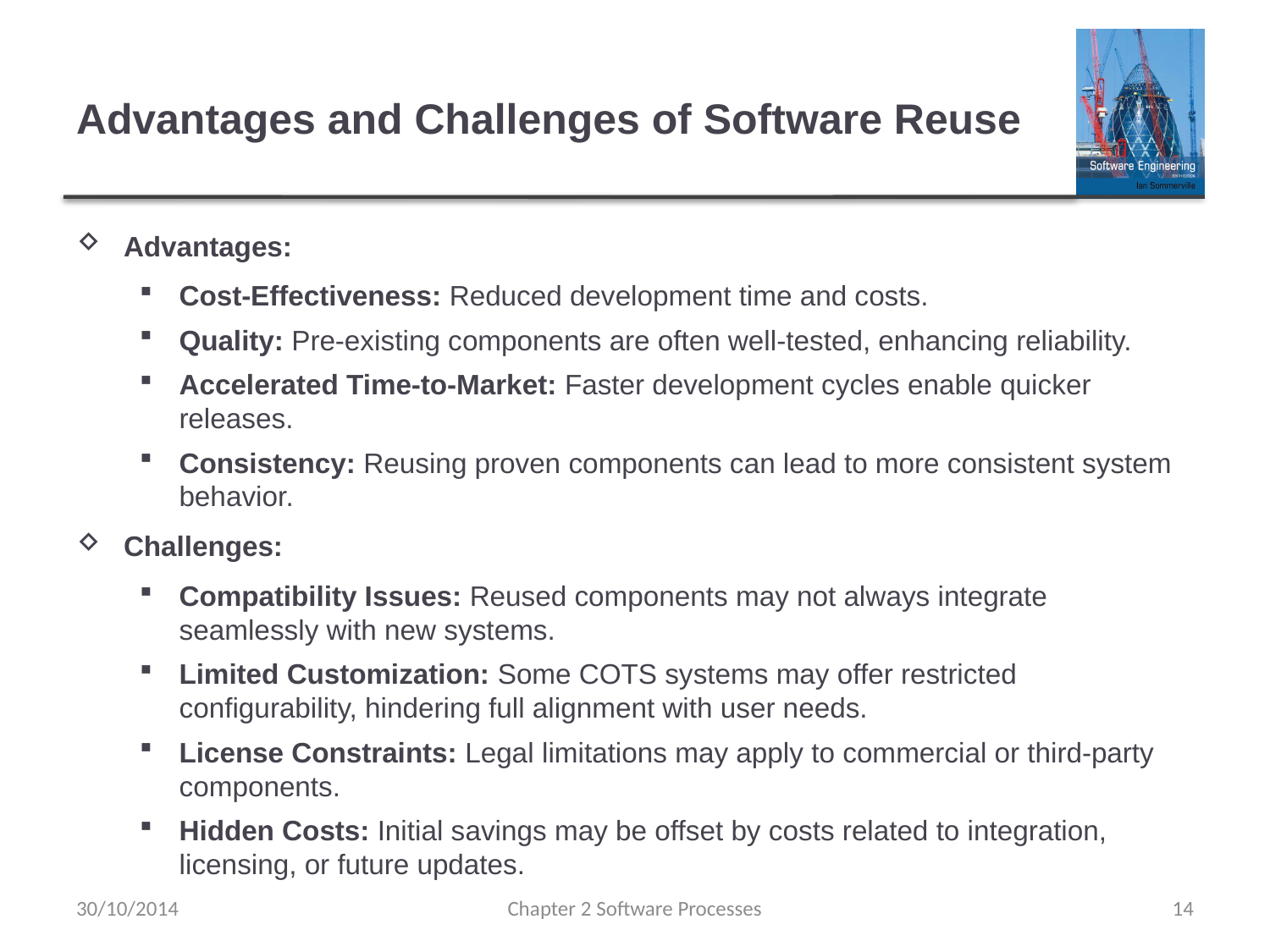

# Advantages and Challenges of Software Reuse
Advantages:
Cost-Effectiveness: Reduced development time and costs.
Quality: Pre-existing components are often well-tested, enhancing reliability.
Accelerated Time-to-Market: Faster development cycles enable quicker releases.
Consistency: Reusing proven components can lead to more consistent system behavior.
Challenges:
Compatibility Issues: Reused components may not always integrate seamlessly with new systems.
Limited Customization: Some COTS systems may offer restricted configurability, hindering full alignment with user needs.
License Constraints: Legal limitations may apply to commercial or third-party components.
Hidden Costs: Initial savings may be offset by costs related to integration, licensing, or future updates.
30/10/2014
Chapter 2 Software Processes
14